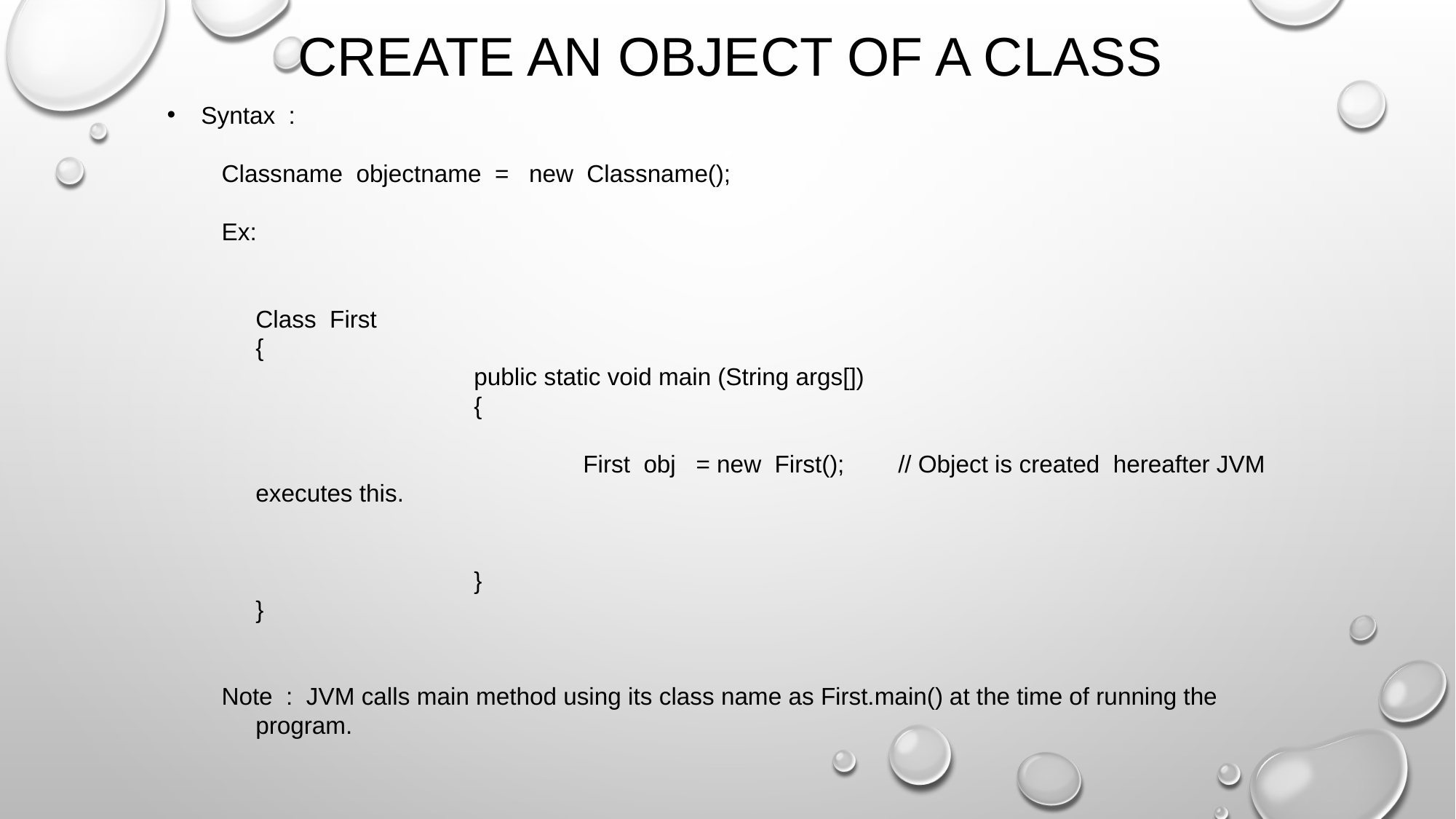

# Create an object of a class
Syntax  :

Classname  objectname  =   new  Classname();

Ex:

	Class  First
	{
			public static void main (String args[])
			{

				First  obj   = new  First();        // Object is created  hereafter JVM executes this.

			}
	}

Note  :  JVM calls main method using its class name as First.main() at the time of running the program.